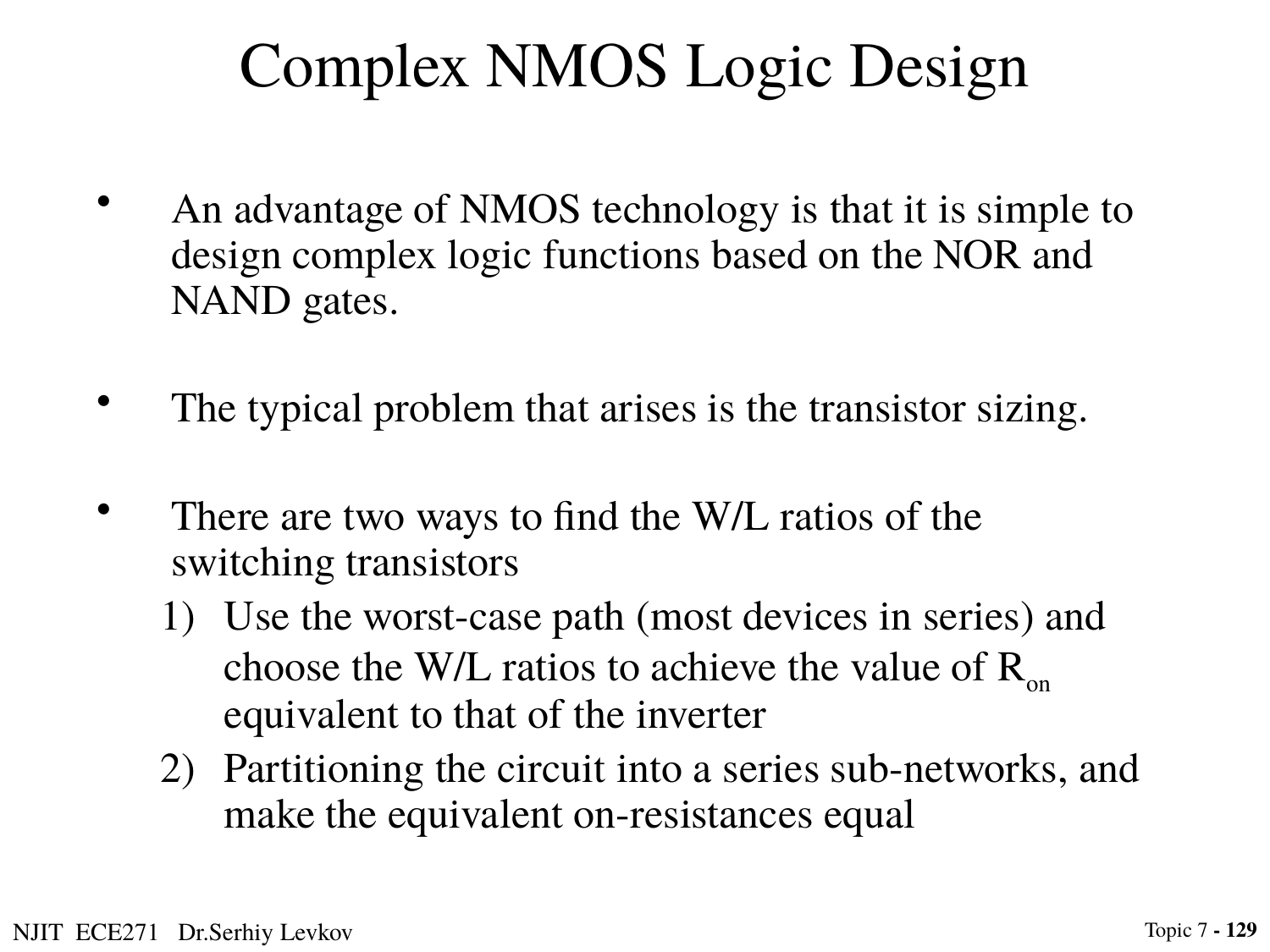

Complex NMOS Logic Design
An advantage of NMOS technology is that it is simple to design complex logic functions based on the NOR and NAND gates.

The typical problem that arises is the transistor sizing.

There are two ways to find the W/L ratios of the switching transistors
Use the worst-case path (most devices in series) and choose the W/L ratios to achieve the value of Ron equivalent to that of the inverter
Partitioning the circuit into a series sub-networks, and make the equivalent on-resistances equal

NJIT  ECE271   Dr.Serhiy Levkov
Topic 7 - 129